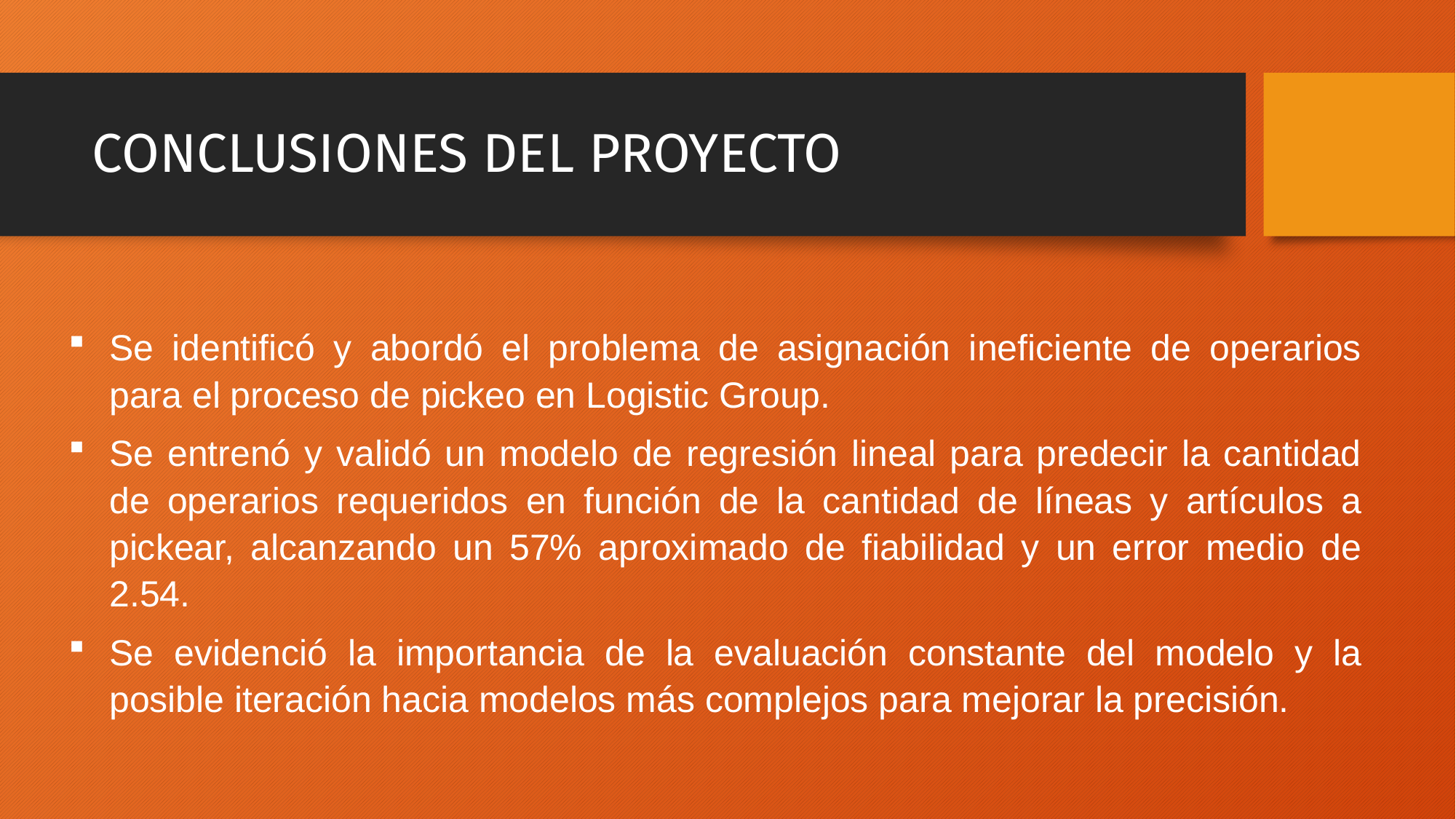

# CONCLUSIONES DEL PROYECTO
Se identificó y abordó el problema de asignación ineficiente de operarios para el proceso de pickeo en Logistic Group.
Se entrenó y validó un modelo de regresión lineal para predecir la cantidad de operarios requeridos en función de la cantidad de líneas y artículos a pickear, alcanzando un 57% aproximado de fiabilidad y un error medio de 2.54.
Se evidenció la importancia de la evaluación constante del modelo y la posible iteración hacia modelos más complejos para mejorar la precisión.